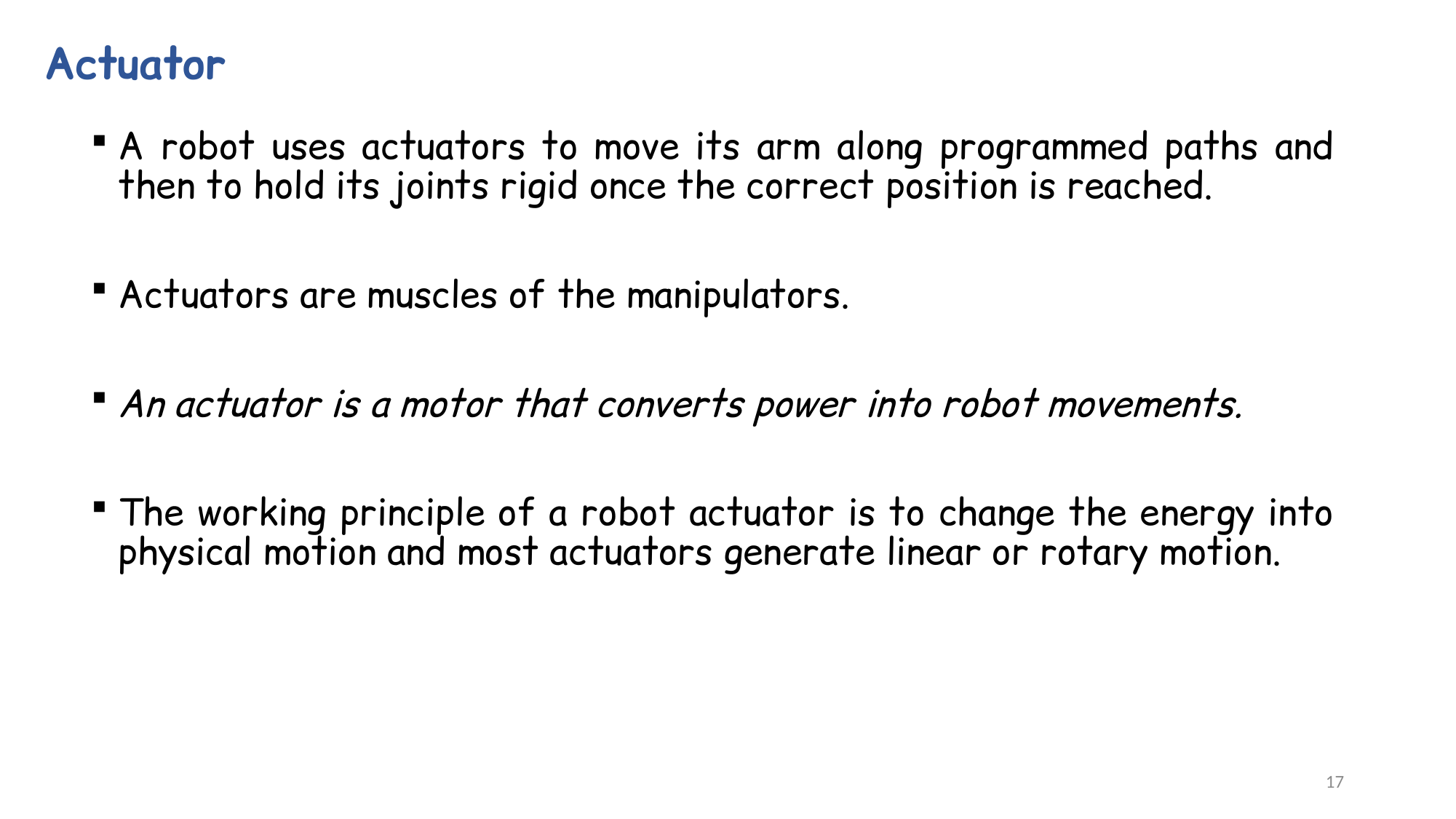

# Actuator
A robot uses actuators to move its arm along programmed paths and then to hold its joints rigid once the correct position is reached.

Actuators are muscles of the manipulators.

An actuator is a motor that converts power into robot movements.

The working principle of a robot actuator is to change the energy into physical motion and most actuators generate linear or rotary motion.

17